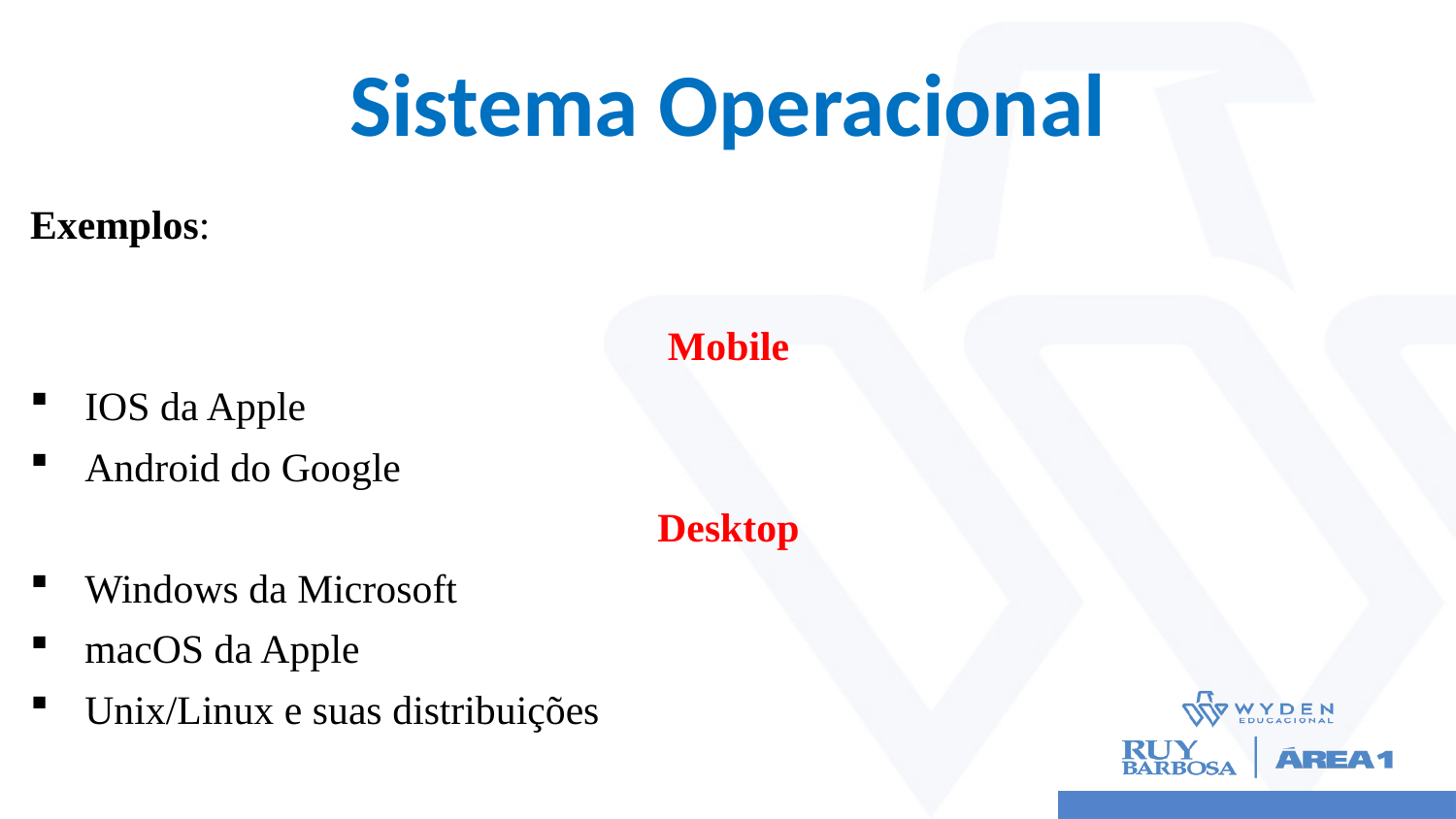

# Sistema Operacional
Exemplos:

Mobile
IOS da Apple
Android do Google
Desktop
Windows da Microsoft
macOS da Apple
Unix/Linux e suas distribuições